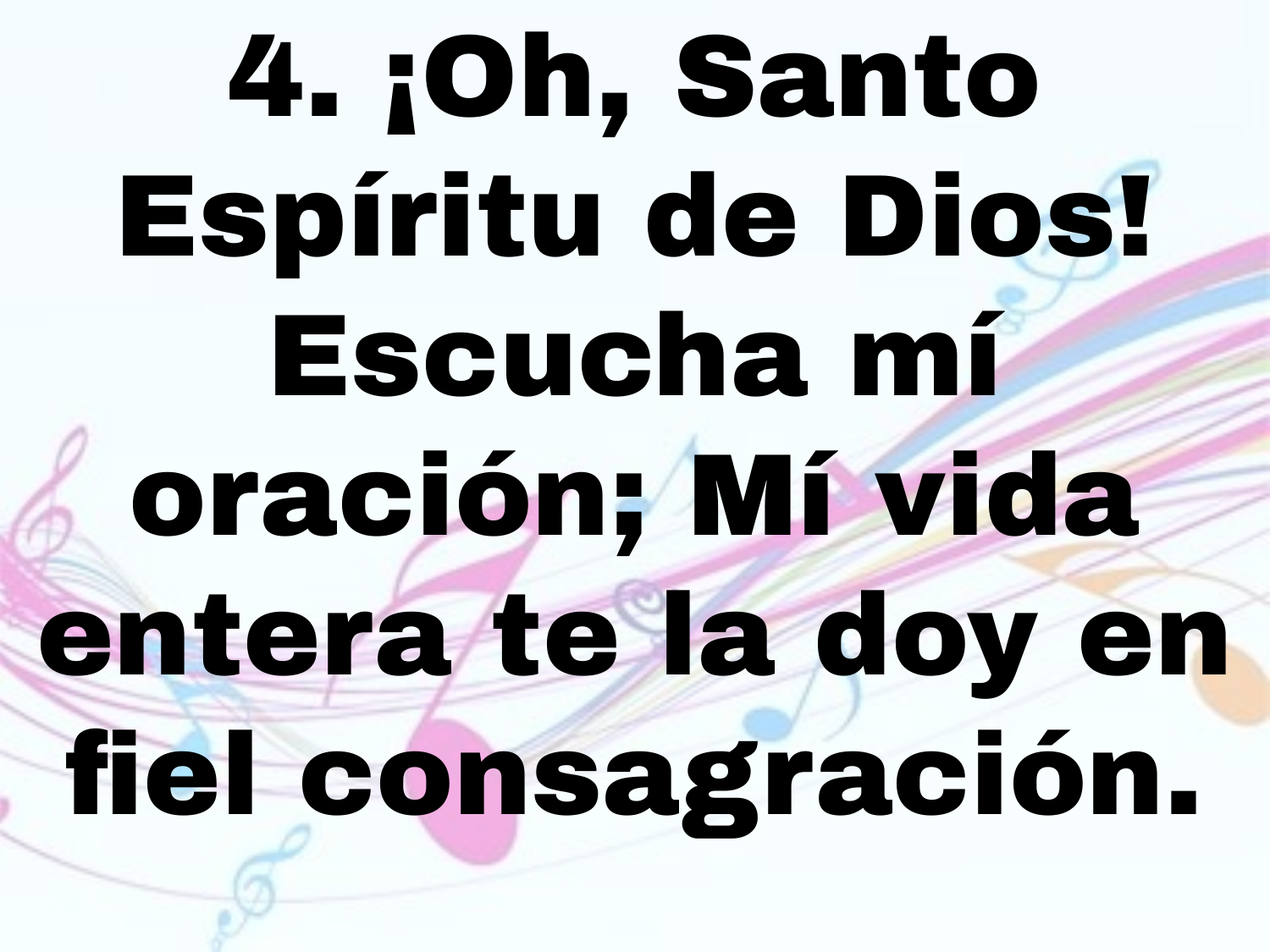

4. ¡Oh, Santo Espíritu de Dios! Escucha mí oración; Mí vida entera te la doy en fiel consagración.